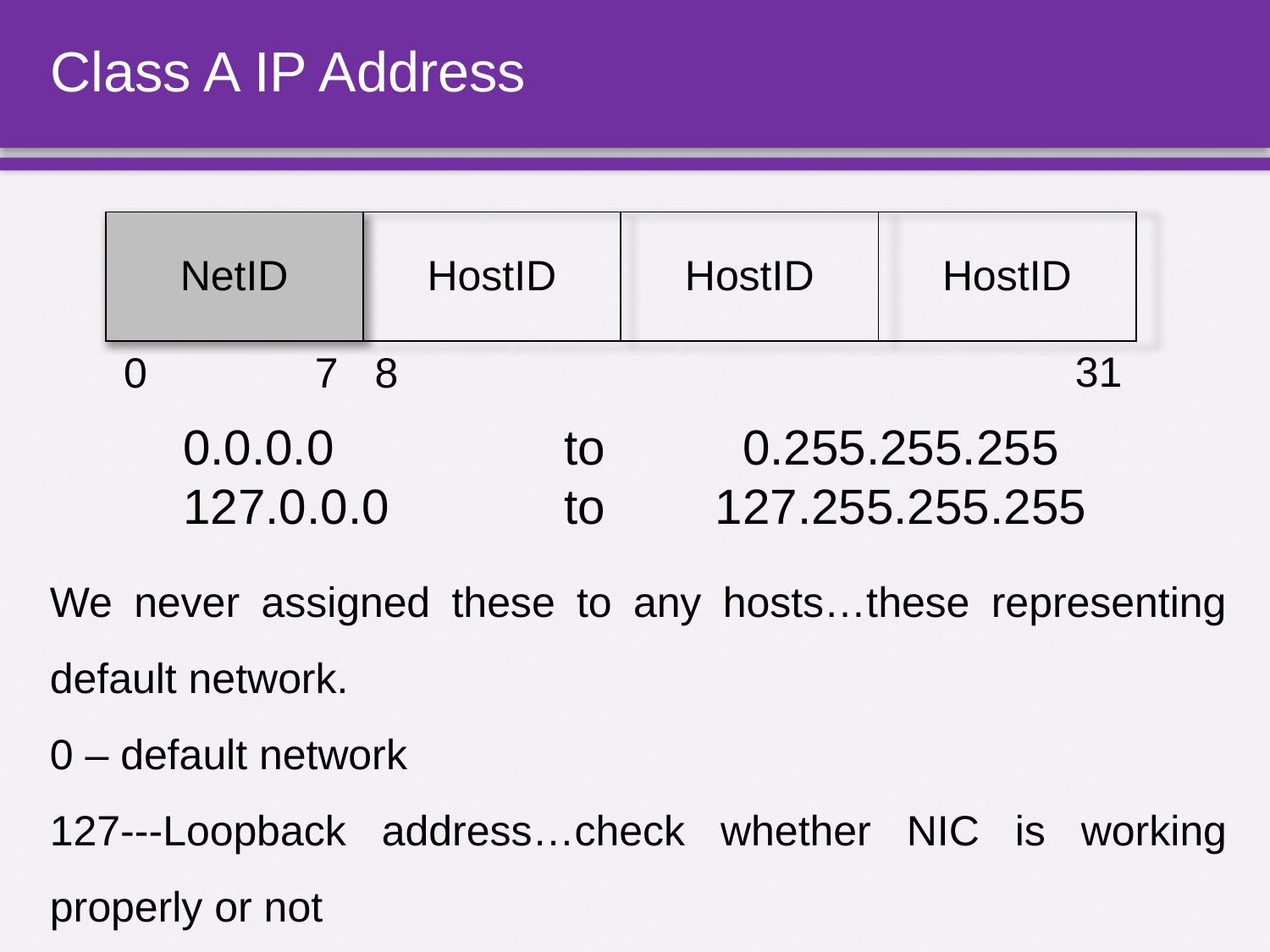

# Class A IP Address
| NetID | HostID | HostID | HostID |
| --- | --- | --- | --- |
0
7
8
31
0.0.0.0         	to          0.255.255.255
127.0.0.0      	to        127.255.255.255
We never assigned these to any hosts…these representing default network.
0 – default network
127---Loopback address…check whether NIC is working properly or not